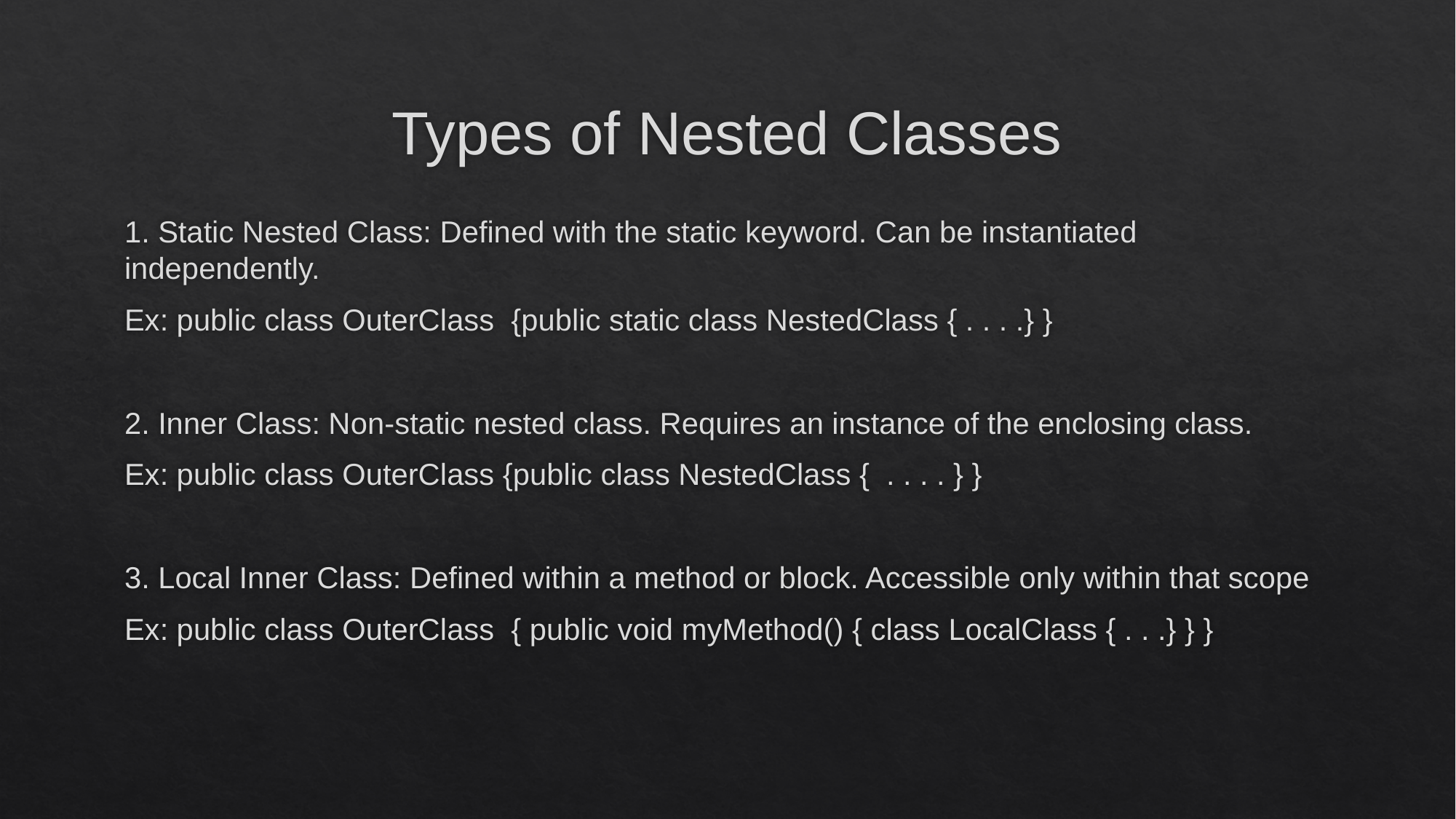

# Types of Nested Classes
1. Static Nested Class: Defined with the static keyword. Can be instantiated independently.
Ex: public class OuterClass  {public static class NestedClass { . . . .} }

2. Inner Class: Non-static nested class. Requires an instance of the enclosing class.
Ex: public class OuterClass {public class NestedClass {  . . . . } }

3. Local Inner Class: Defined within a method or block. Accessible only within that scope
Ex: public class OuterClass  { public void myMethod() { class LocalClass { . . .} } }